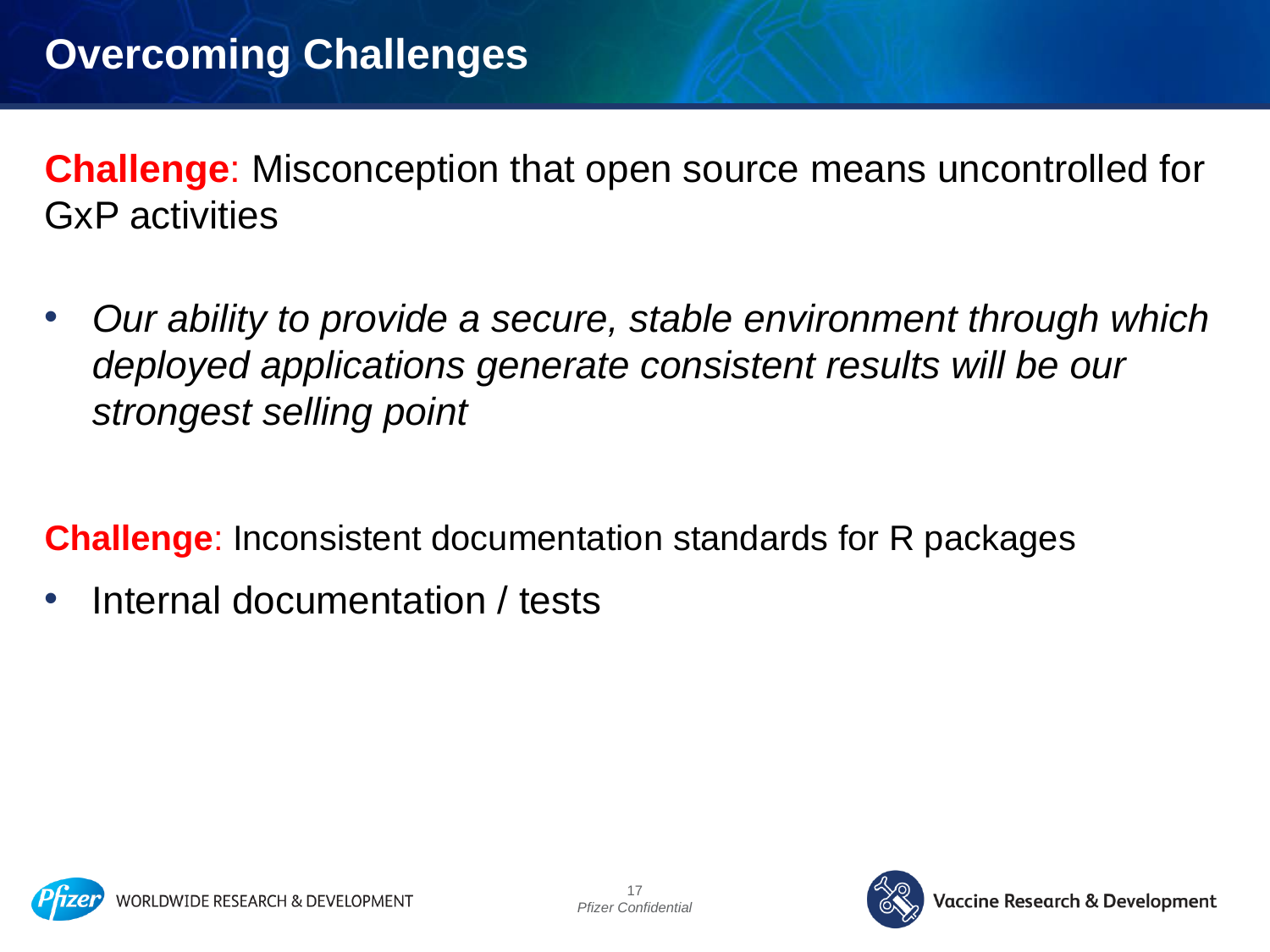

# Overcoming Challenges
Challenge: Misconception that open source means uncontrolled for GxP activities

Our ability to provide a secure, stable environment through which deployed applications generate consistent results will be our strongest selling point

Challenge: Inconsistent documentation standards for R packages
Internal documentation / tests